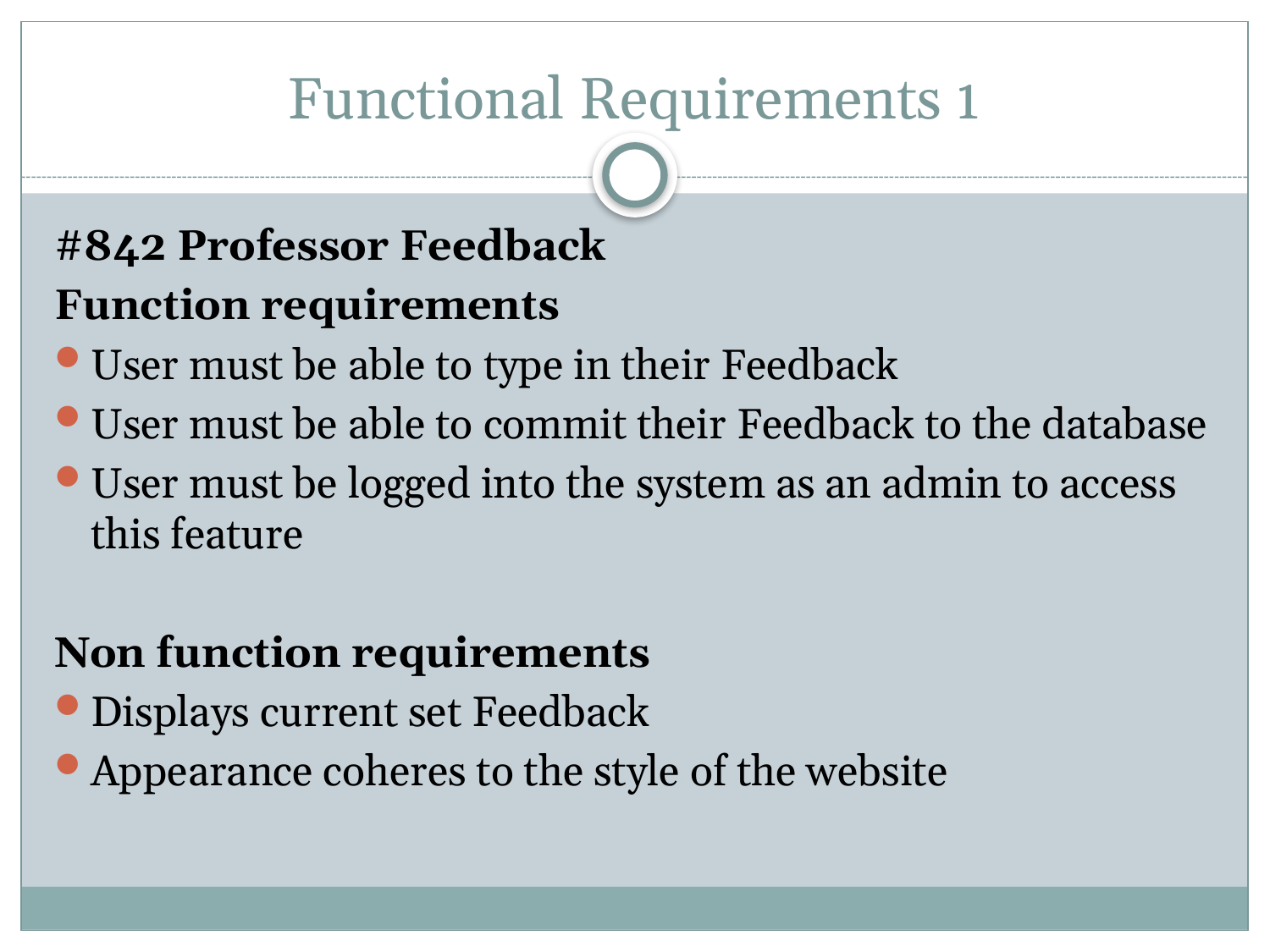

# Functional Requirements 1
#842 Professor Feedback
Function requirements
User must be able to type in their Feedback
User must be able to commit their Feedback to the database
User must be logged into the system as an admin to access this feature

Non function requirements
Displays current set Feedback
Appearance coheres to the style of the website